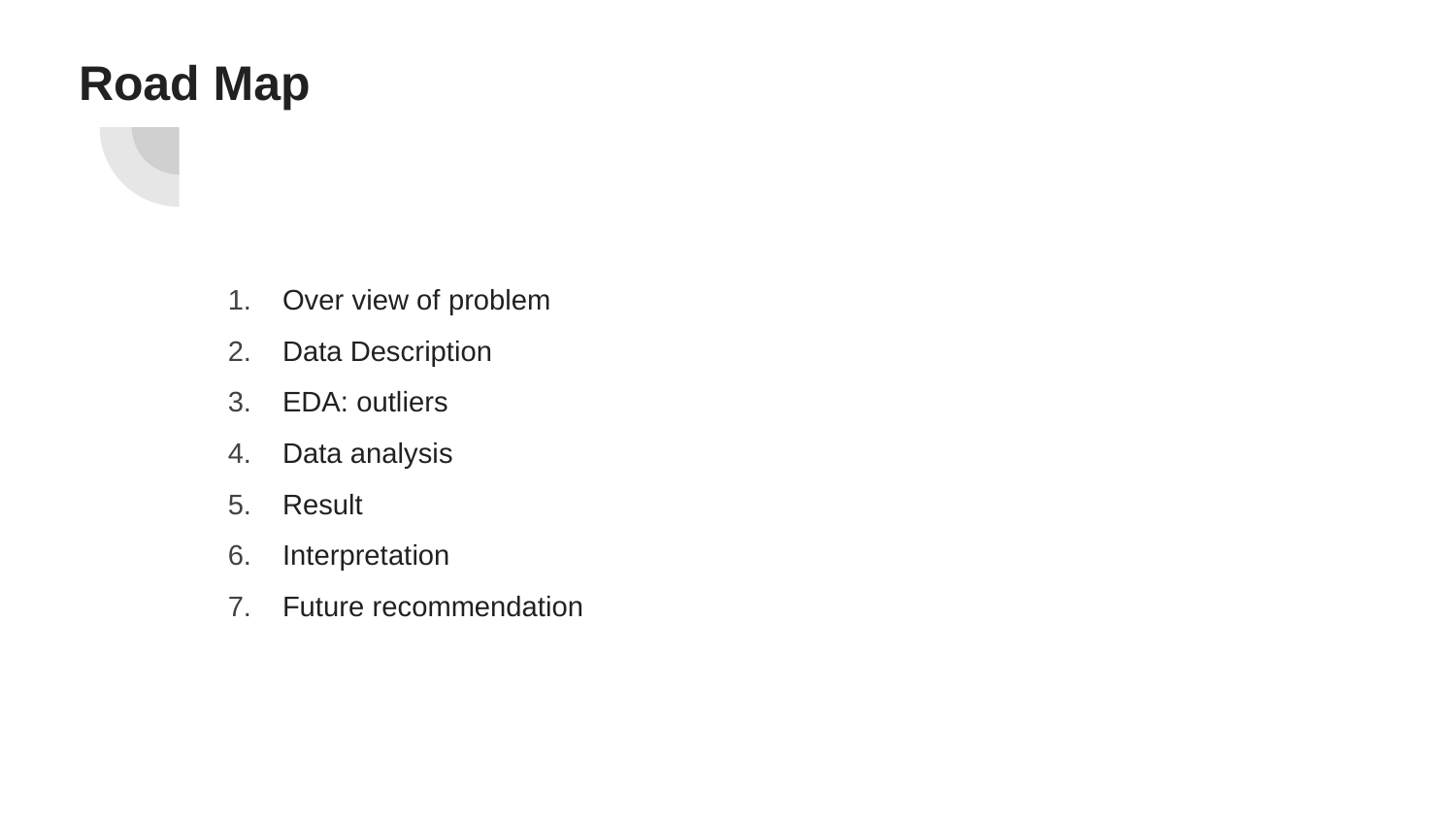

# Road Map
Over view of problem
Data Description
EDA: outliers
Data analysis
Result
Interpretation
Future recommendation